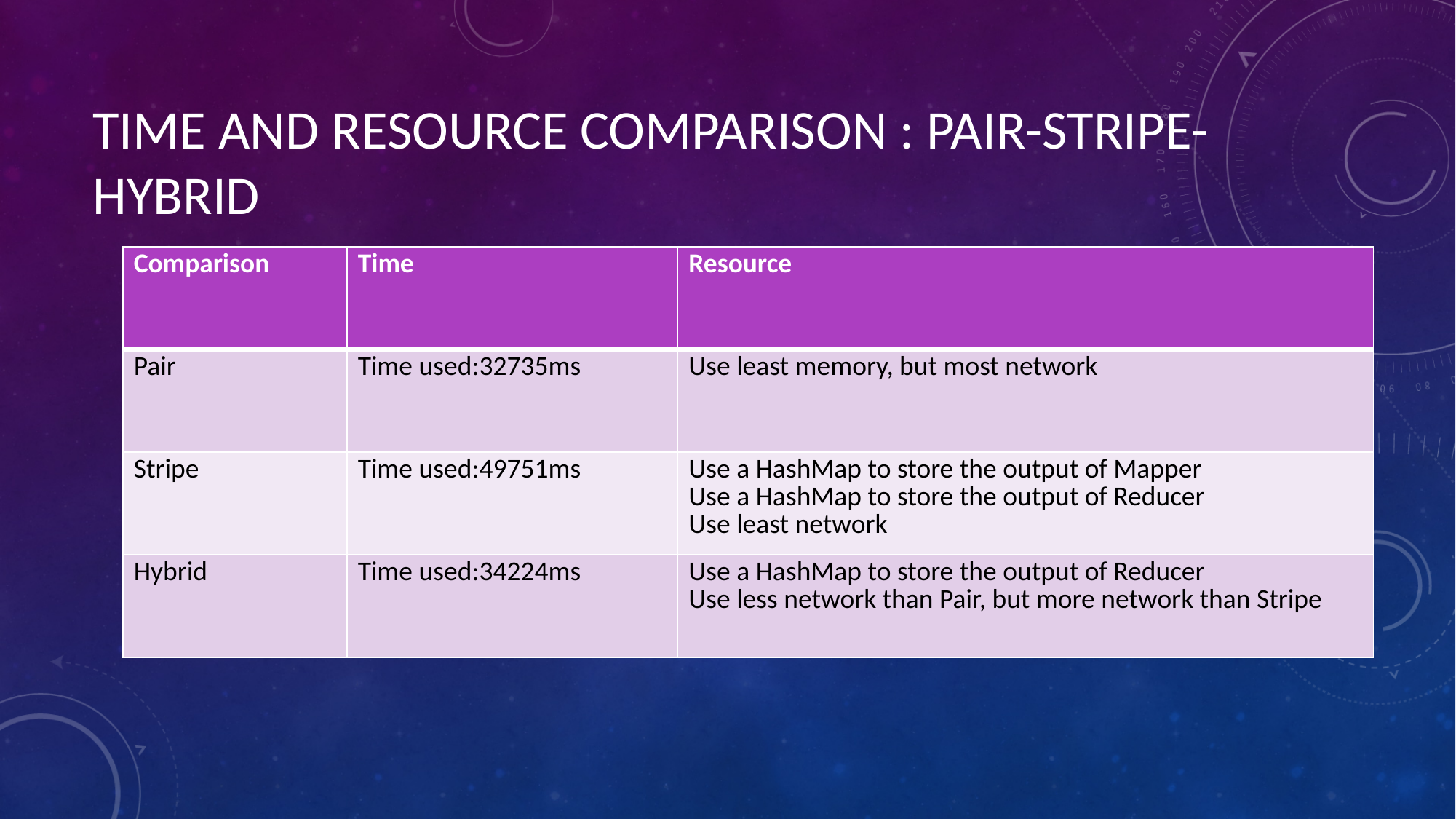

# Time and resource comparison : Pair-Stripe-Hybrid
| Comparison | Time | Resource |
| --- | --- | --- |
| Pair | Time used:32735ms | Use least memory, but most network |
| Stripe | Time used:49751ms | Use a HashMap to store the output of Mapper Use a HashMap to store the output of Reducer Use least network |
| Hybrid | Time used:34224ms | Use a HashMap to store the output of Reducer Use less network than Pair, but more network than Stripe |